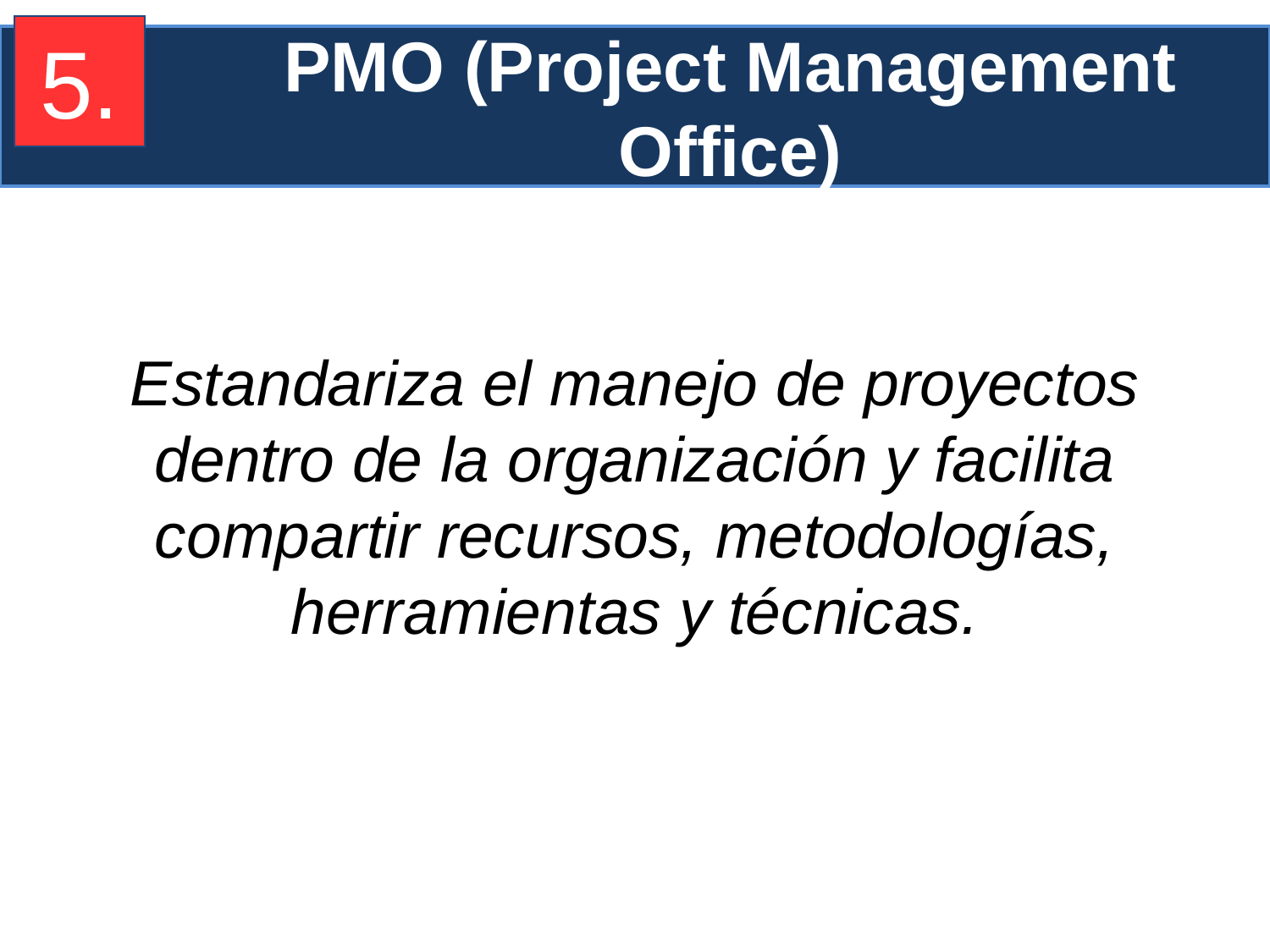

5.
PMO (Project Management Office)
Estandariza el manejo de proyectos dentro de la organización y facilita compartir recursos, metodologías, herramientas y técnicas.